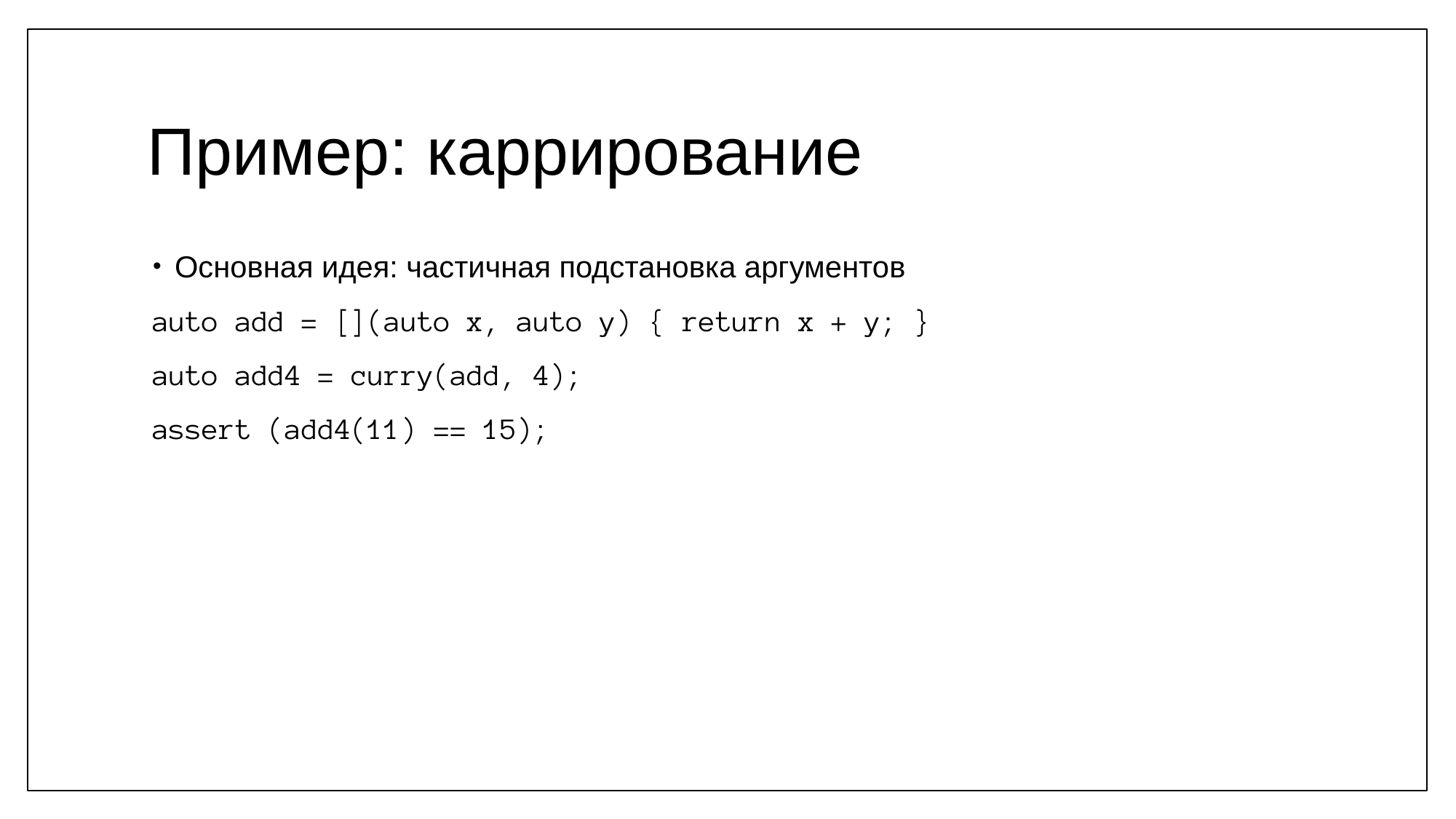

# Пример: каррирование
Основная идея: частичная подстановка аргументов
auto add = [](auto x, auto y) { return x + y; }
auto add4 = curry(add, 4);
assert (add4(11) == 15);